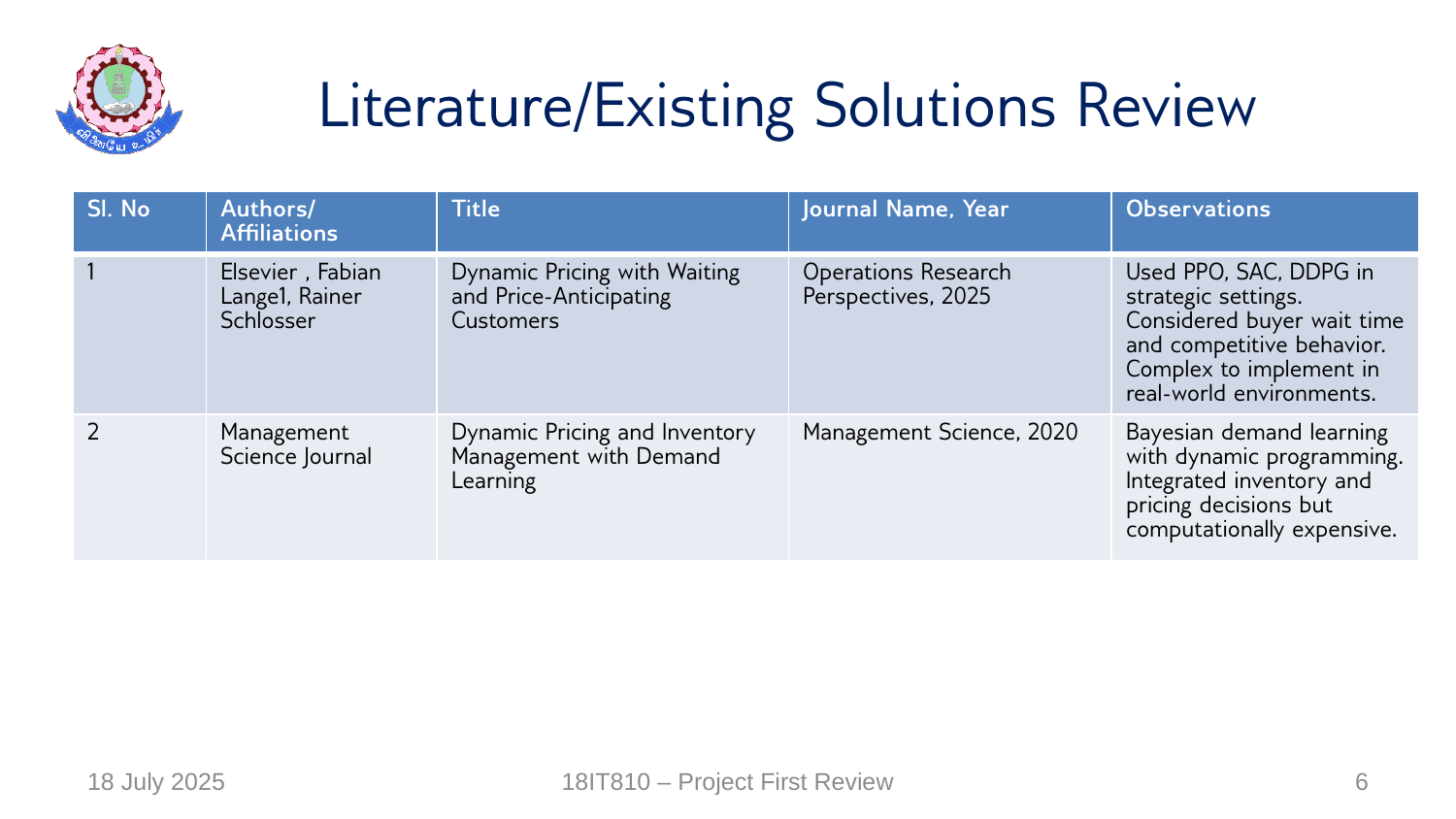

# Literature/Existing Solutions Review
| Sl. No | Authors/ Affiliations | Title | Journal Name, Year | Observations |
| --- | --- | --- | --- | --- |
| 1 | Elsevier , Fabian Lange1, Rainer Schlosser | Dynamic Pricing with Waiting and Price-Anticipating Customers | Operations Research Perspectives, 2025 | Used PPO, SAC, DDPG in strategic settings. Considered buyer wait time and competitive behavior. Complex to implement in real-world environments. |
| 2 | Management Science Journal | Dynamic Pricing and Inventory Management with Demand Learning | Management Science, 2020 | Bayesian demand learning with dynamic programming. Integrated inventory and pricing decisions but computationally expensive. |
18 July 2025
18IT810 – Project First Review
6